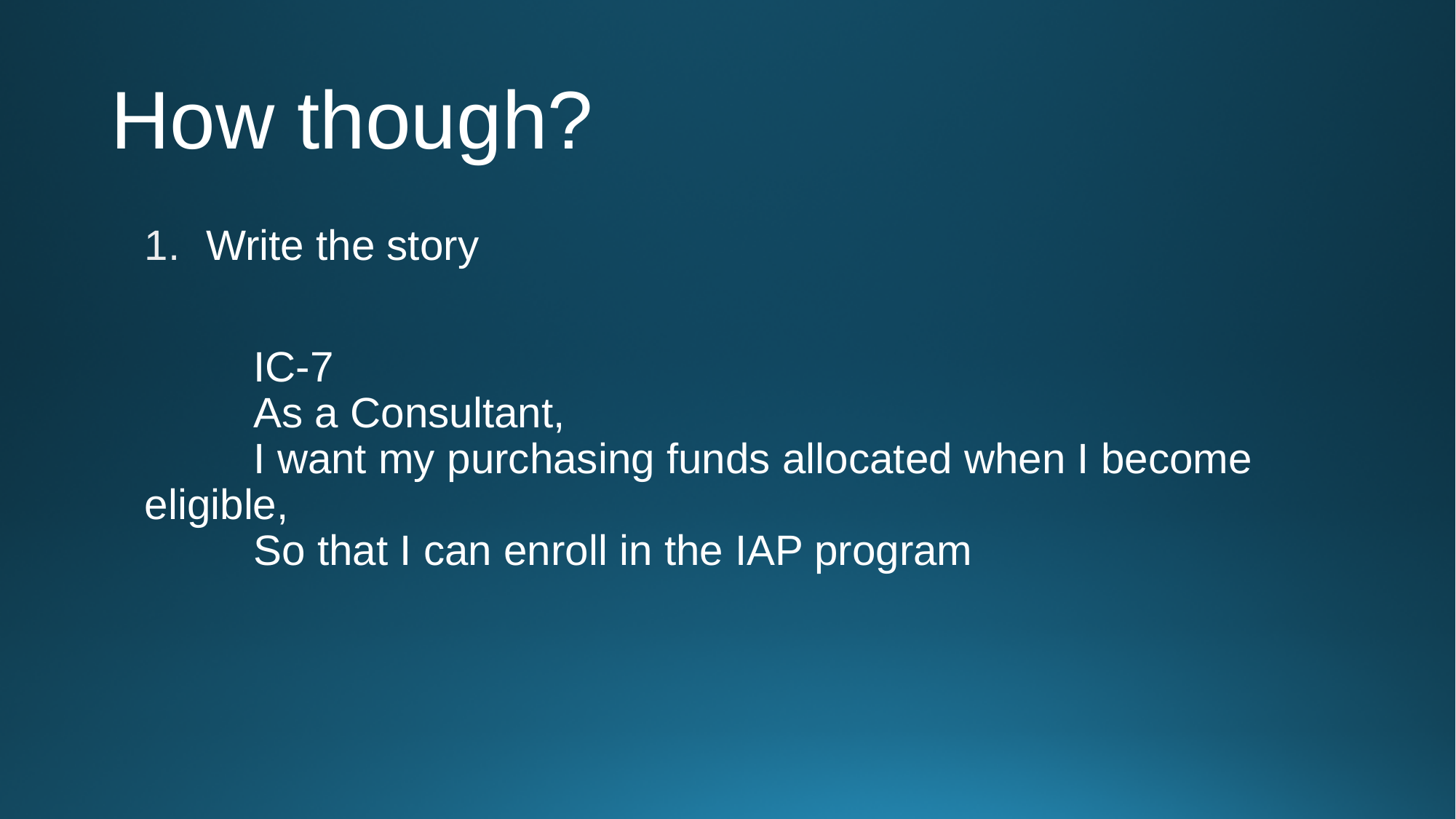

# How though?
Write the story

	IC-7
	As a Consultant,
	I want my purchasing funds allocated when I become eligible,
	So that I can enroll in the IAP program